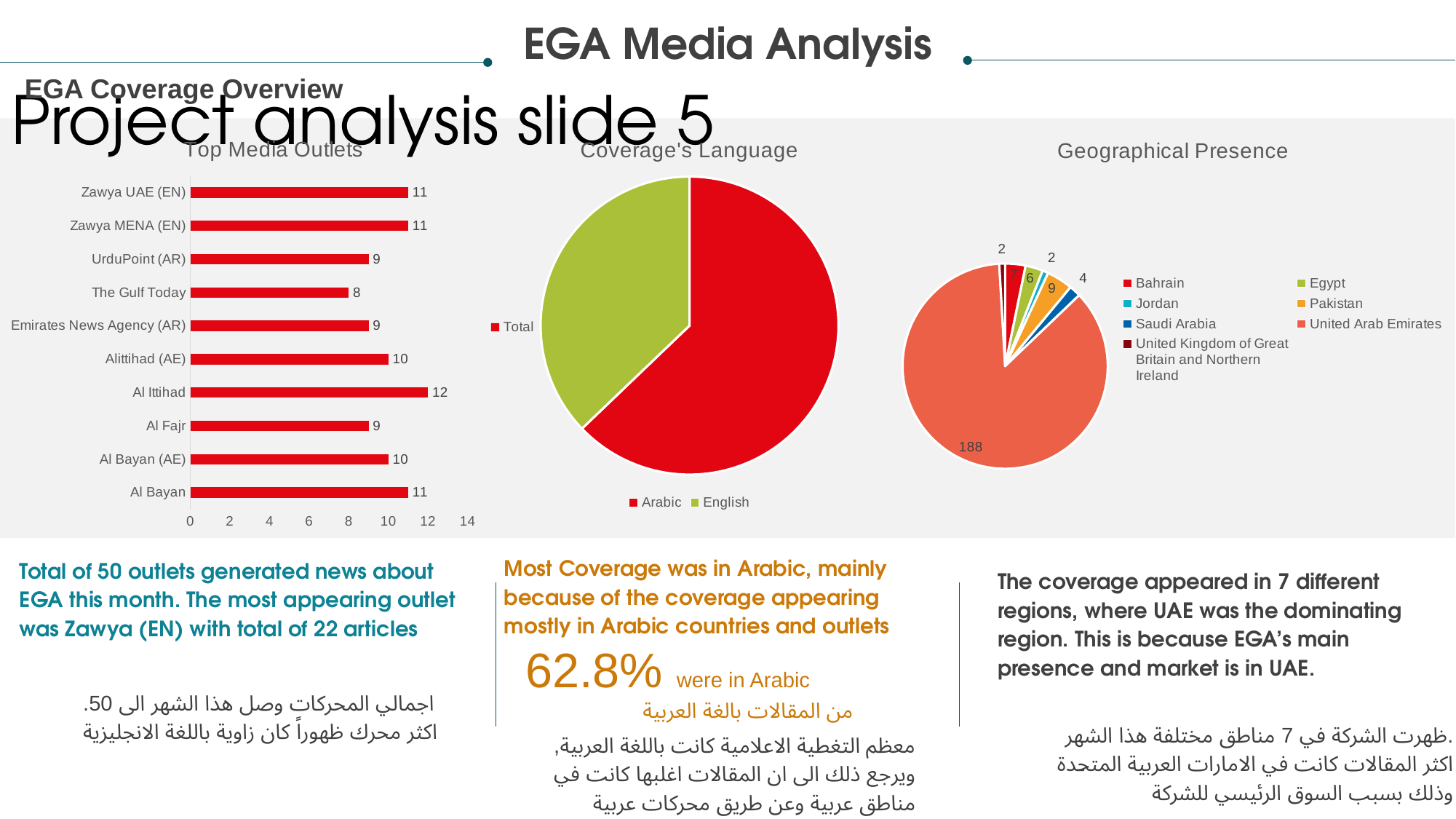

EGA Media Analysis
Project analysis slide 5
EGA Coverage Overview

### Chart: Top Media Outlets

| Category |  |
|---|---|
| Al Bayan | 11.0 |
| Al Bayan (AE) | 10.0 |
| Al Fajr | 9.0 |
| Al Ittihad | 12.0 |
| Alittihad (AE) | 10.0 |
| Emirates News Agency (AR) | 9.0 |
| The Gulf Today | 8.0 |
| UrduPoint (AR) | 9.0 |
| Zawya MENA (EN) | 11.0 |
| Zawya UAE (EN) | 11.0 |

### Chart: Coverage's Language

| Category | EGA |
|---|---|
| Arabic | 137.0 |
| English | 81.0 |

### Chart: Geographical Presence

| Category | Articles' Count |
|---|---|
| Bahrain | 7.0 |
| Egypt | 6.0 |
| Jordan | 2.0 |
| Pakistan | 9.0 |
| Saudi Arabia | 4.0 |
| United Arab Emirates | 188.0 |
| United Kingdom of Great Britain and Northern Ireland | 2.0 |
Most Coverage was in Arabic, mainly because of the coverage appearing mostly in Arabic countries and outlets
Total of 50 outlets generated news about EGA this month. The most appearing outlet was Zawya (EN) with total of 22 articles
The coverage appeared in 7 different regions, where UAE was the dominating region. This is because EGA’s main presence and market is in UAE.
62.8% were in Arabic
من المقالات بالغة العربية
اجمالي المحركات وصل هذا الشهر الى 50. اكثر محرك ظهوراً كان زاوية باللغة الانجليزية
ظهرت الشركة في 7 مناطق مختلفة هذا الشهر.
اكثر المقالات كانت في الامارات العربية المتحدة وذلك بسبب السوق الرئيسي للشركة
معظم التغطية الاعلامية كانت باللغة العربية, ويرجع ذلك الى ان المقالات اغلبها كانت في مناطق عربية وعن طريق محركات عربية